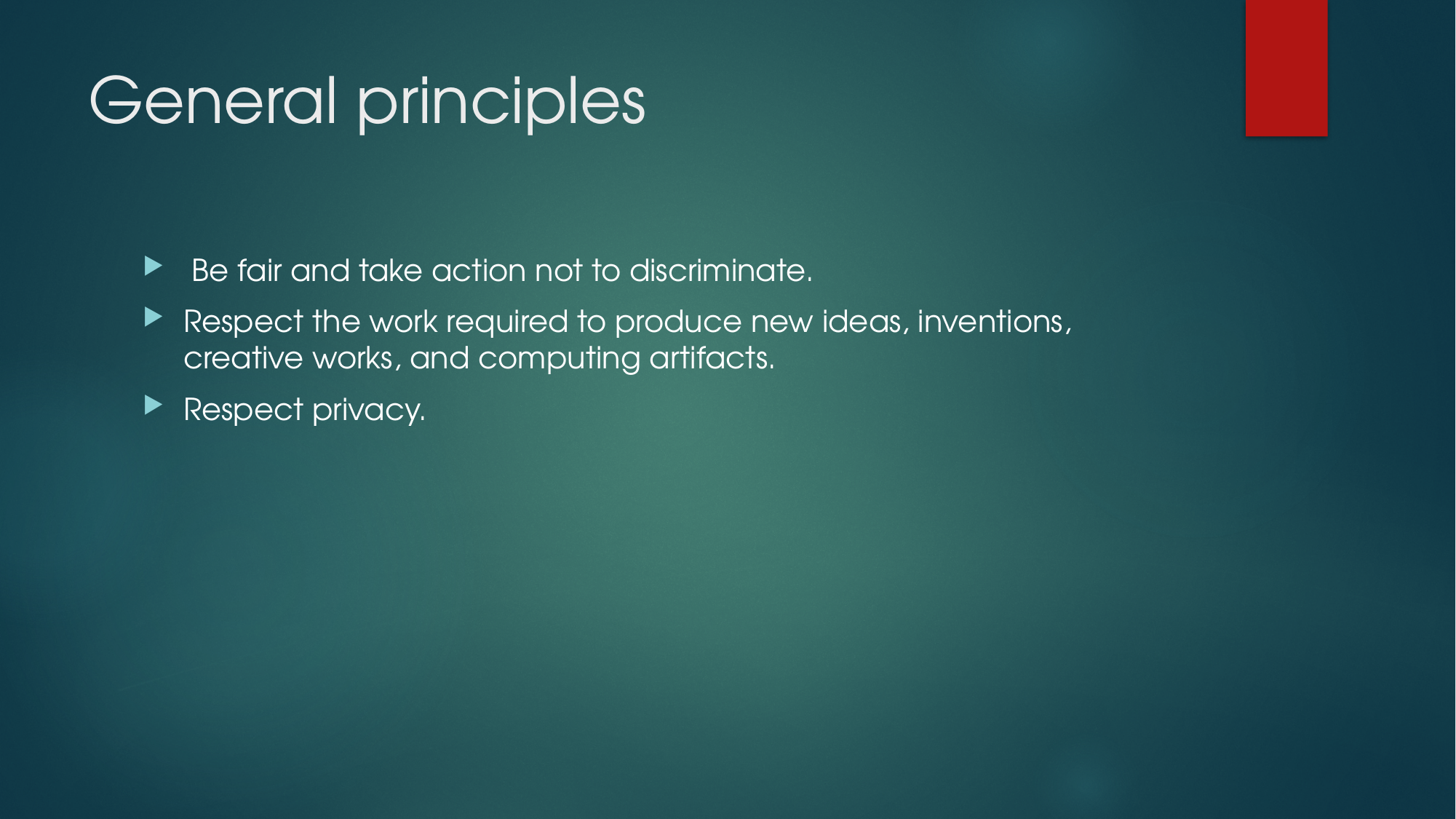

# General principles
 Be fair and take action not to discriminate.
Respect the work required to produce new ideas, inventions, creative works, and computing artifacts.
Respect privacy.